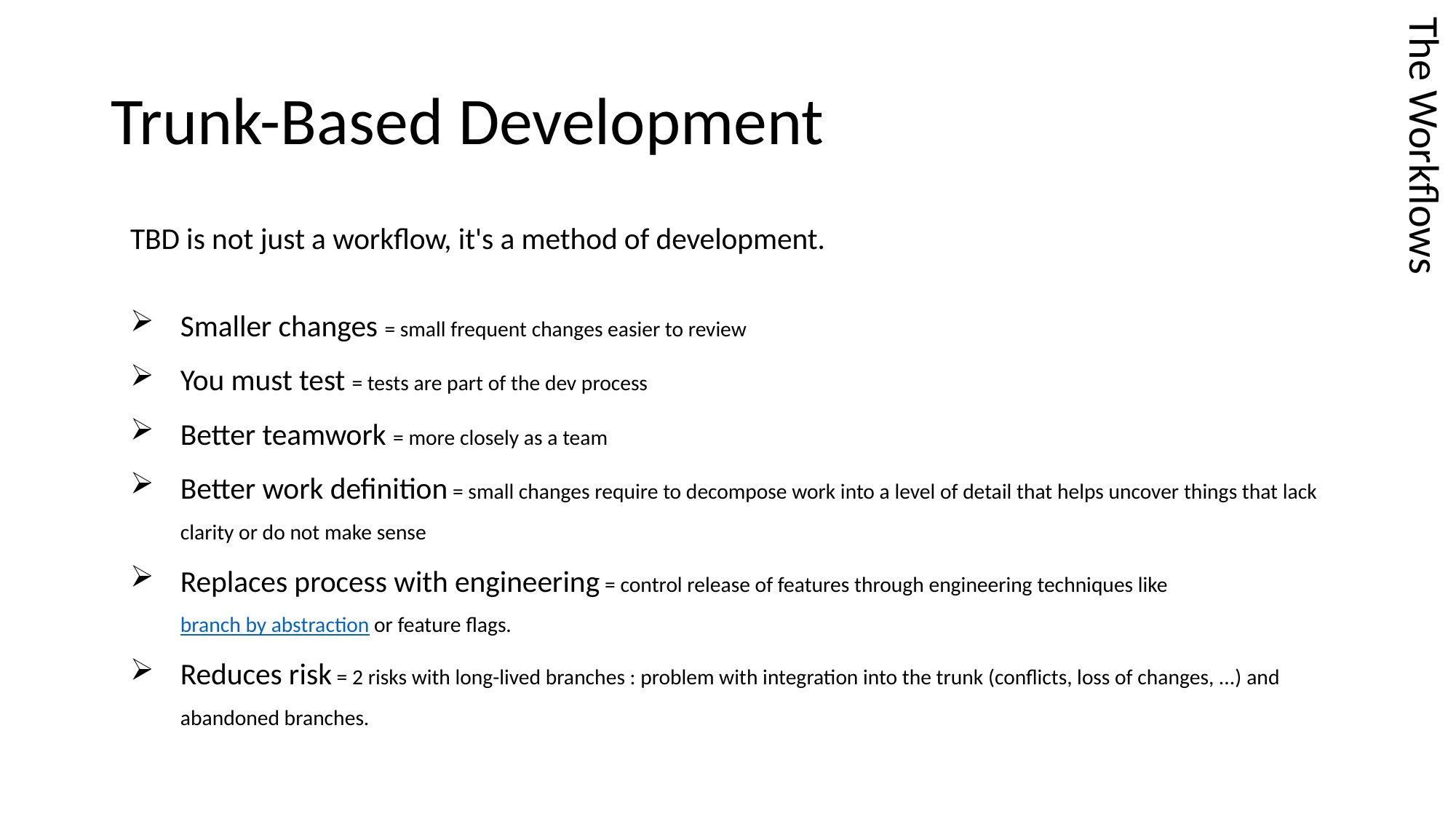

# Trunk-Based Development
TBD is not just a workflow, it's a method of development.

Smaller changes = small frequent changes easier to review
You must test = tests are part of the dev process
Better teamwork = more closely as a team
Better work definition = small changes require to decompose work into a level of detail that helps uncover things that lack clarity or do not make sense
Replaces process with engineering = control release of features through engineering techniques like branch by abstraction or feature flags.
Reduces risk = 2 risks with long-lived branches : problem with integration into the trunk (conflicts, loss of changes, ...) and abandoned branches.
The Workflows